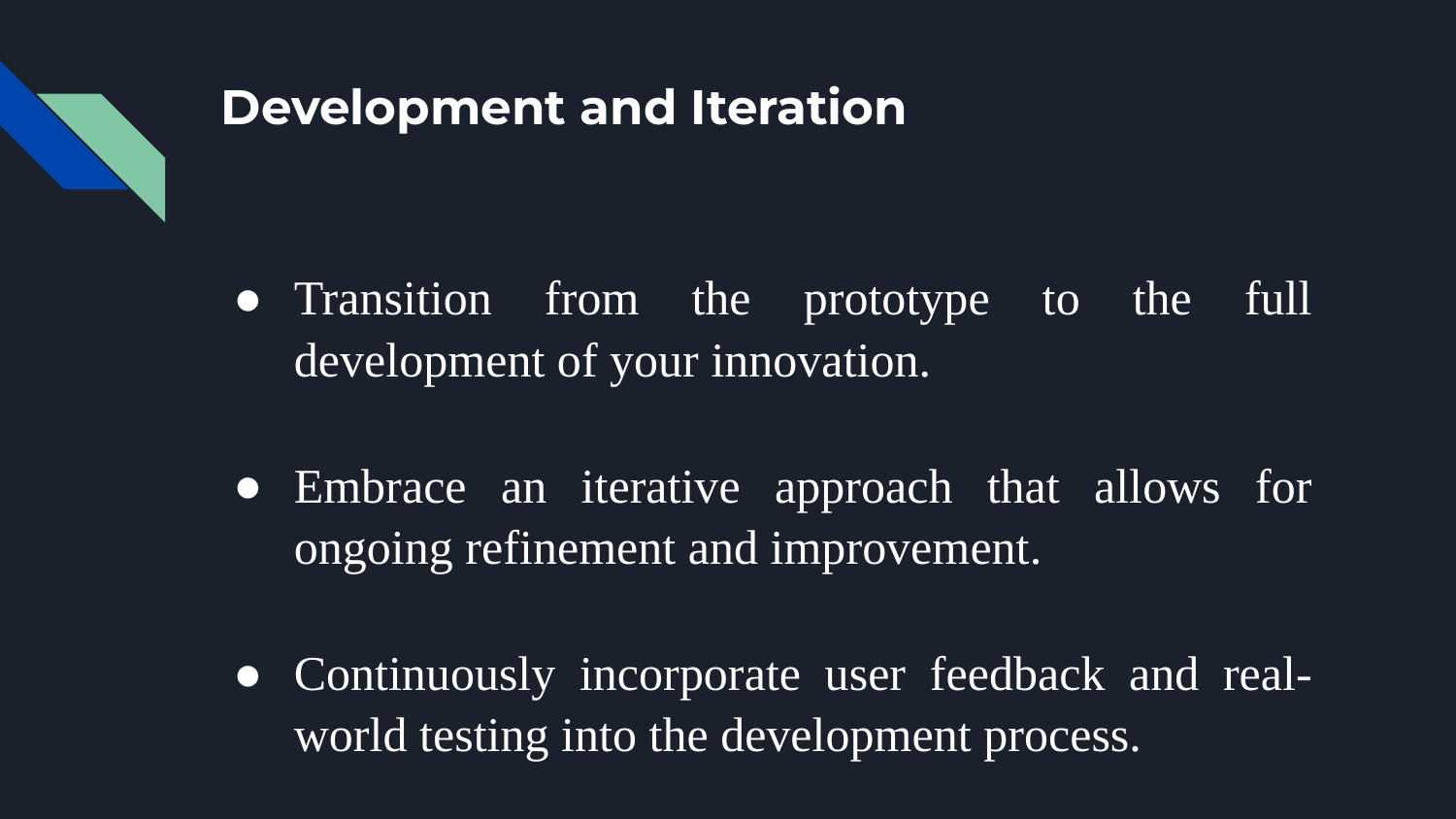

# Development and Iteration
Transition from the prototype to the full development of your innovation.

Embrace an iterative approach that allows for ongoing refinement and improvement.

Continuously incorporate user feedback and real-world testing into the development process.